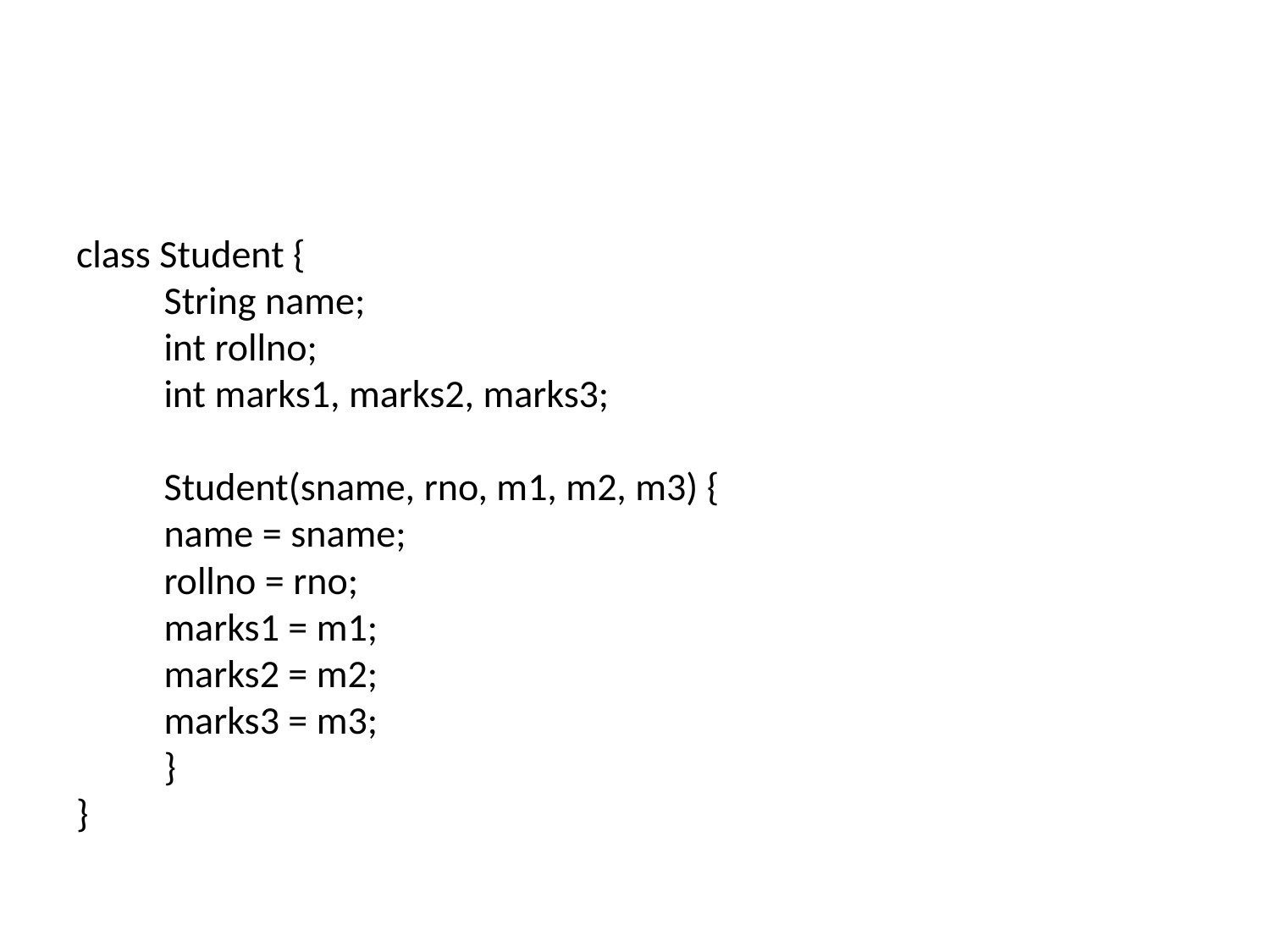

#
class Student {
 	String name;
 	int rollno;
 	int marks1, marks2, marks3;

	Student(sname, rno, m1, m2, m3) {
		name = sname;
		rollno = rno;
		marks1 = m1;
		marks2 = m2;
		marks3 = m3;
	}
}